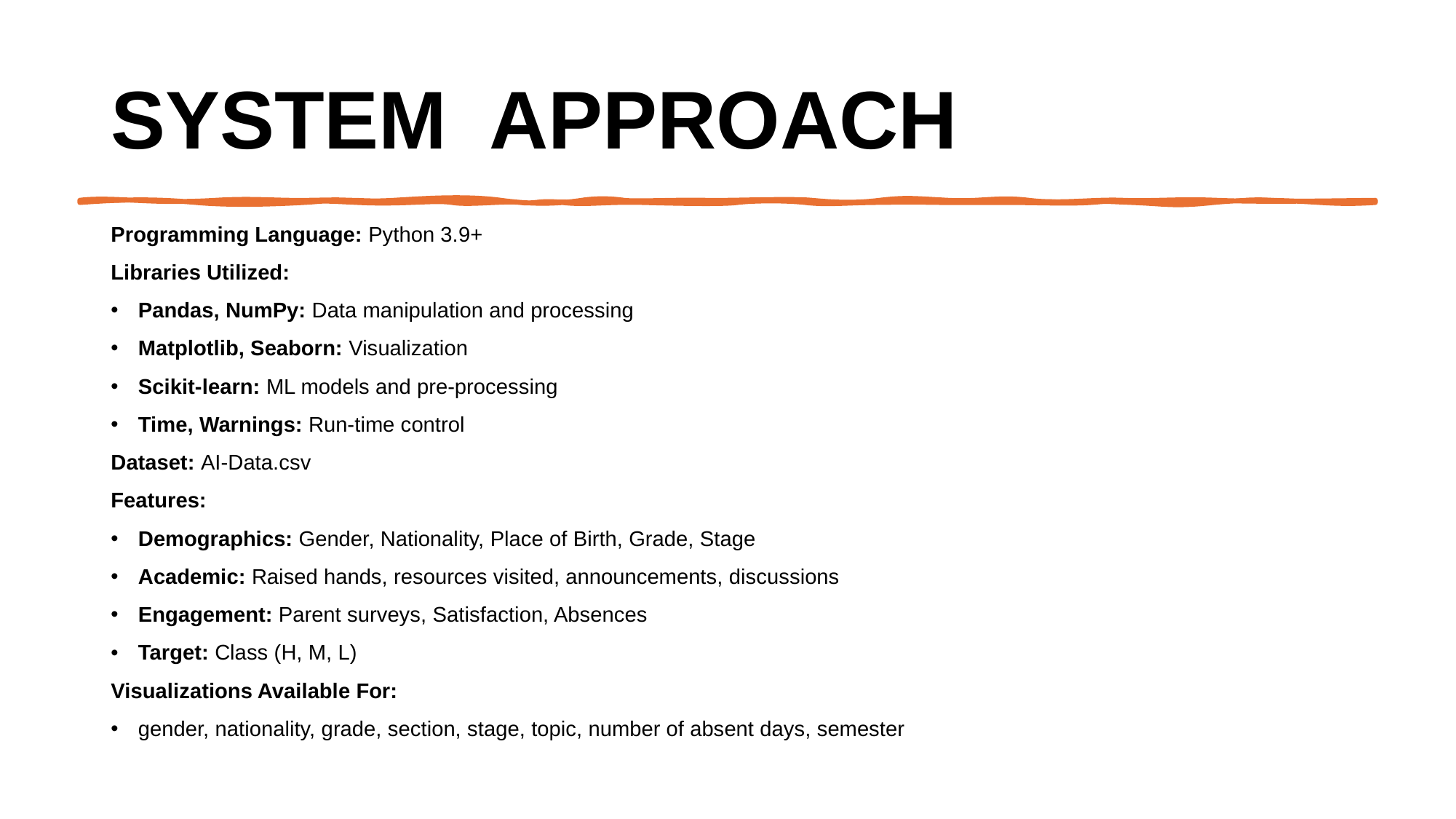

# System  Approach

Programming Language: Python 3.9+
Libraries Utilized:
Pandas, NumPy: Data manipulation and processing
Matplotlib, Seaborn: Visualization
Scikit-learn: ML models and pre-processing
Time, Warnings: Run-time control
Dataset: AI-Data.csv
Features:
Demographics: Gender, Nationality, Place of Birth, Grade, Stage
Academic: Raised hands, resources visited, announcements, discussions
Engagement: Parent surveys, Satisfaction, Absences
Target: Class (H, M, L)
Visualizations Available For:
gender, nationality, grade, section, stage, topic, number of absent days, semester